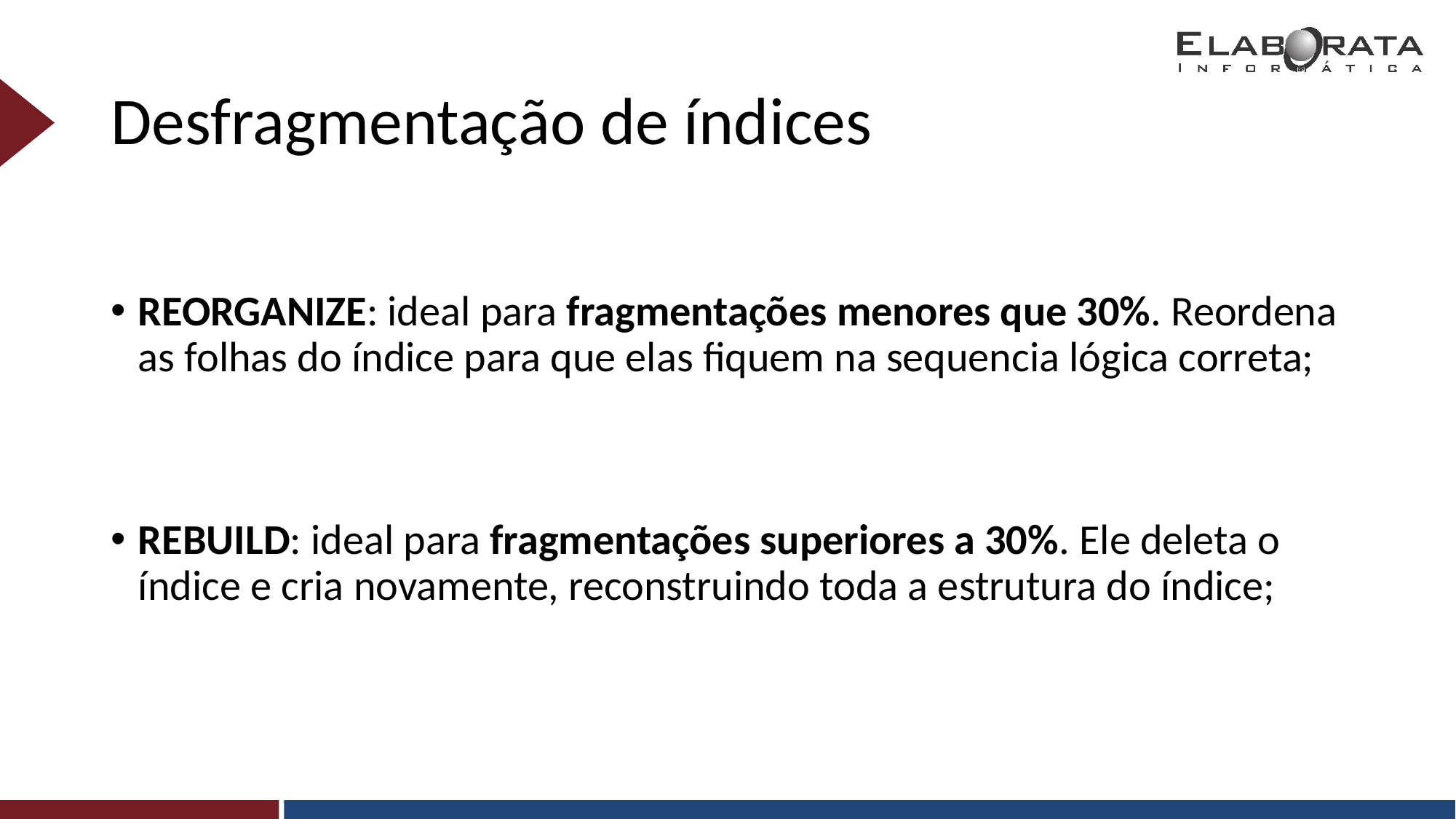

# Desfragmentação de índices

REORGANIZE: ideal para fragmentações menores que 30%. Reordena as folhas do índice para que elas fiquem na sequencia lógica correta;

REBUILD: ideal para fragmentações superiores a 30%. Ele deleta o índice e cria novamente, reconstruindo toda a estrutura do índice;